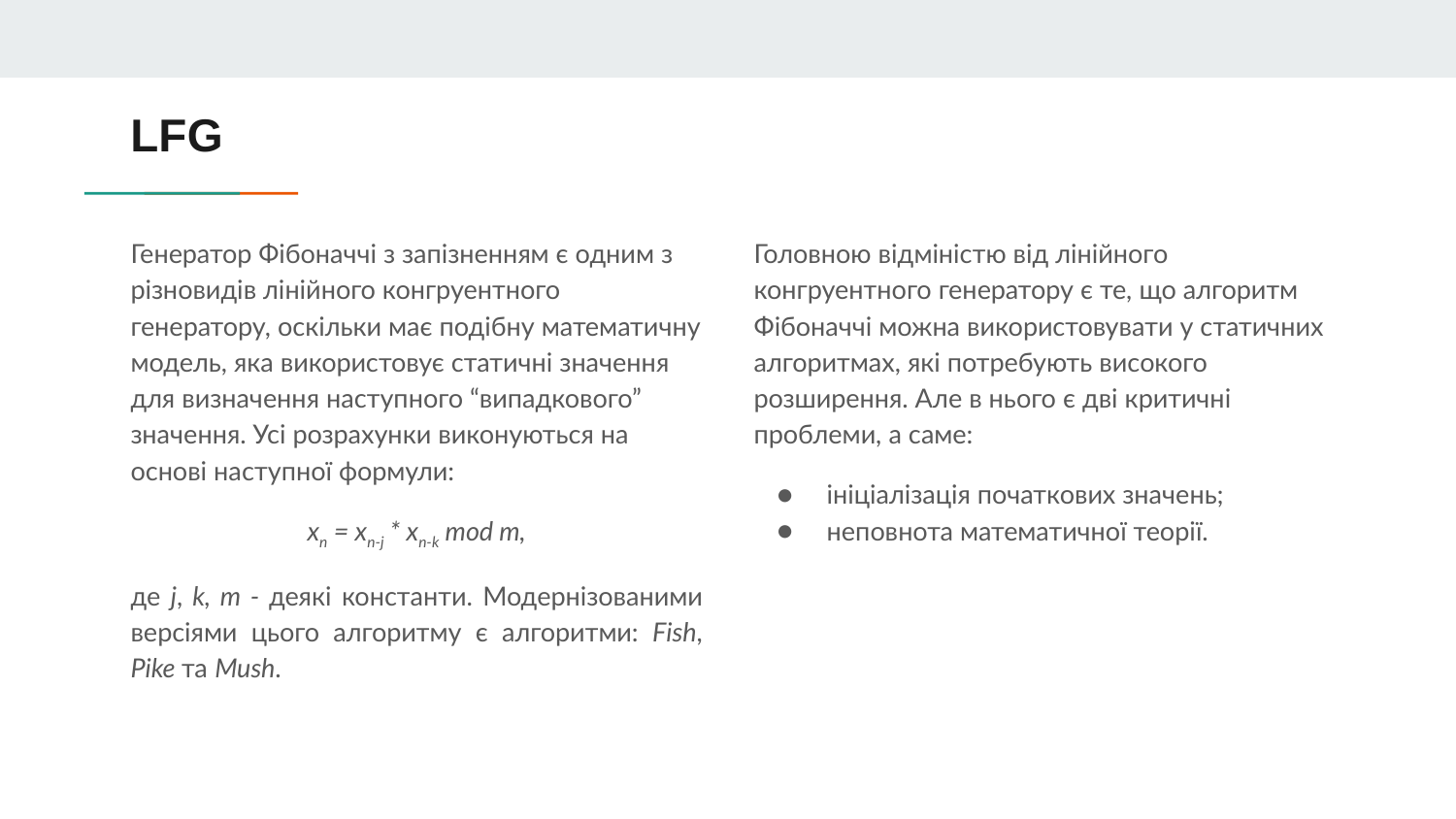

# LFG
Генератор Фібоначчі з запізненням є одним з різновидів лінійного конгруентного генератору, оскільки має подібну математичну модель, яка використовує статичні значення для визначення наступного “випадкового” значення. Усі розрахунки виконуються на основі наступної формули:
xn = xn-j * xn-k mod m,
де j, k, m - деякі константи. Модернізованими версіями цього алгоритму є алгоритми: Fish, Pike та Mush.
Головною відміністю від лінійного конгруентного генератору є те, що алгоритм Фібоначчі можна використовувати у статичних алгоритмах, які потребують високого розширення. Але в нього є дві критичні проблеми, а саме:
ініціалізація початкових значень;
неповнота математичної теорії.